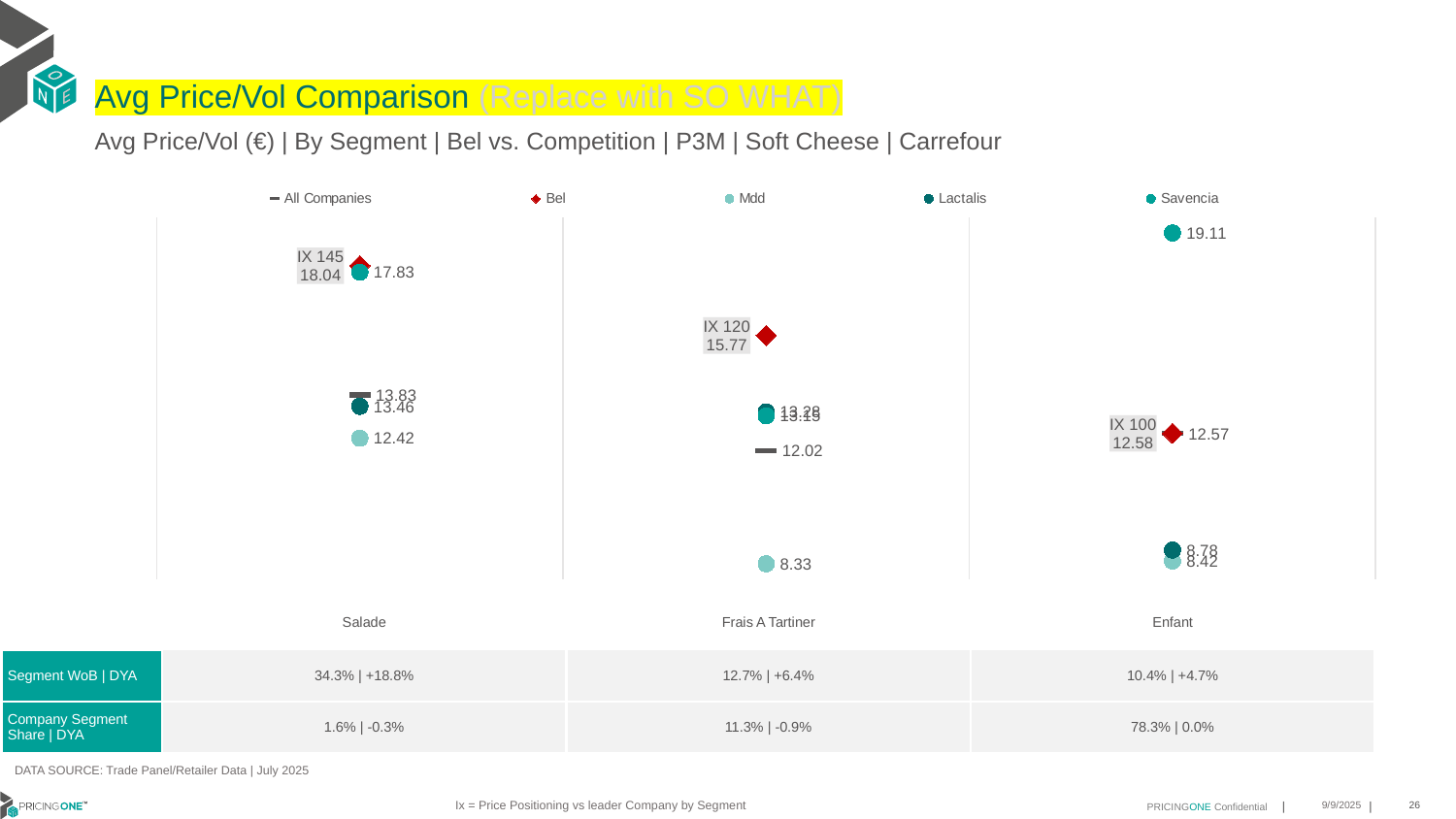

# Avg Price/Vol Comparison (Replace with SO WHAT)
Avg Price/Vol (€) | By Segment | Bel vs. Competition | P3M | Soft Cheese | Carrefour

### Chart

| Category | All Companies | Bel | Mdd | Lactalis | Savencia |
|---|---|---|---|---|---|
| IX 145 | 13.83 | 18.04 | 12.42 | 13.46 | 17.83 |
| IX 120 | 12.02 | 15.77 | 8.33 | 13.28 | 13.15 |
| IX 100 | 12.57 | 12.58 | 8.42 | 8.78 | 19.11 |
|  | Salade | Frais A Tartiner | Enfant |
| --- | --- | --- | --- |
| Segment WoB | DYA | 34.3% | +18.8% | 12.7% | +6.4% | 10.4% | +4.7% |
| Company Segment Share | DYA | 1.6% | -0.3% | 11.3% | -0.9% | 78.3% | 0.0% |
DATA SOURCE: Trade Panel/Retailer Data | July 2025
Ix = Price Positioning vs leader Company by Segment
9/9/2025
26